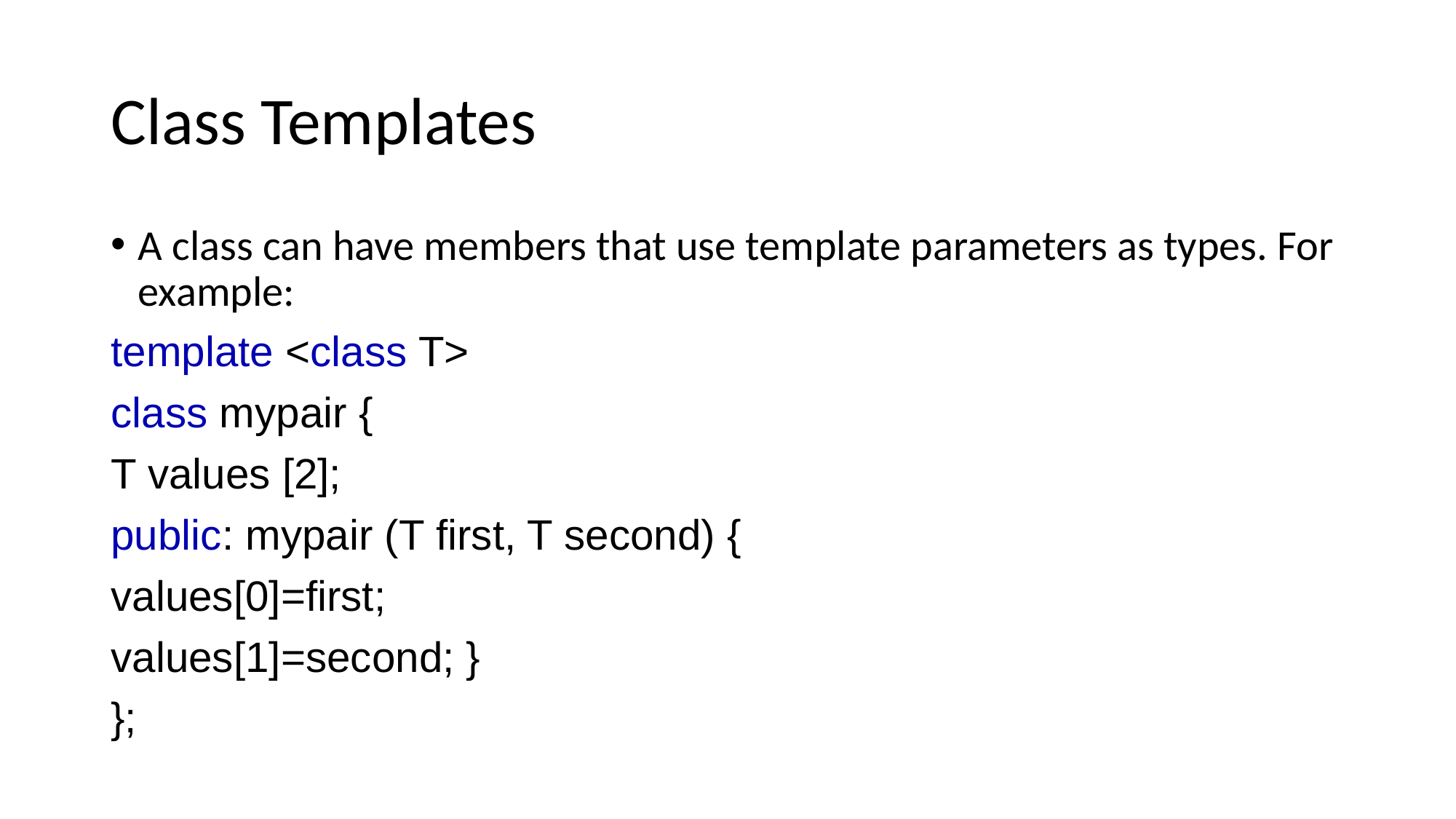

# Class Templates
A class can have members that use template parameters as types. For example:
template <class T>
class mypair {
T values [2];
public: mypair (T first, T second) {
values[0]=first;
values[1]=second; }
};